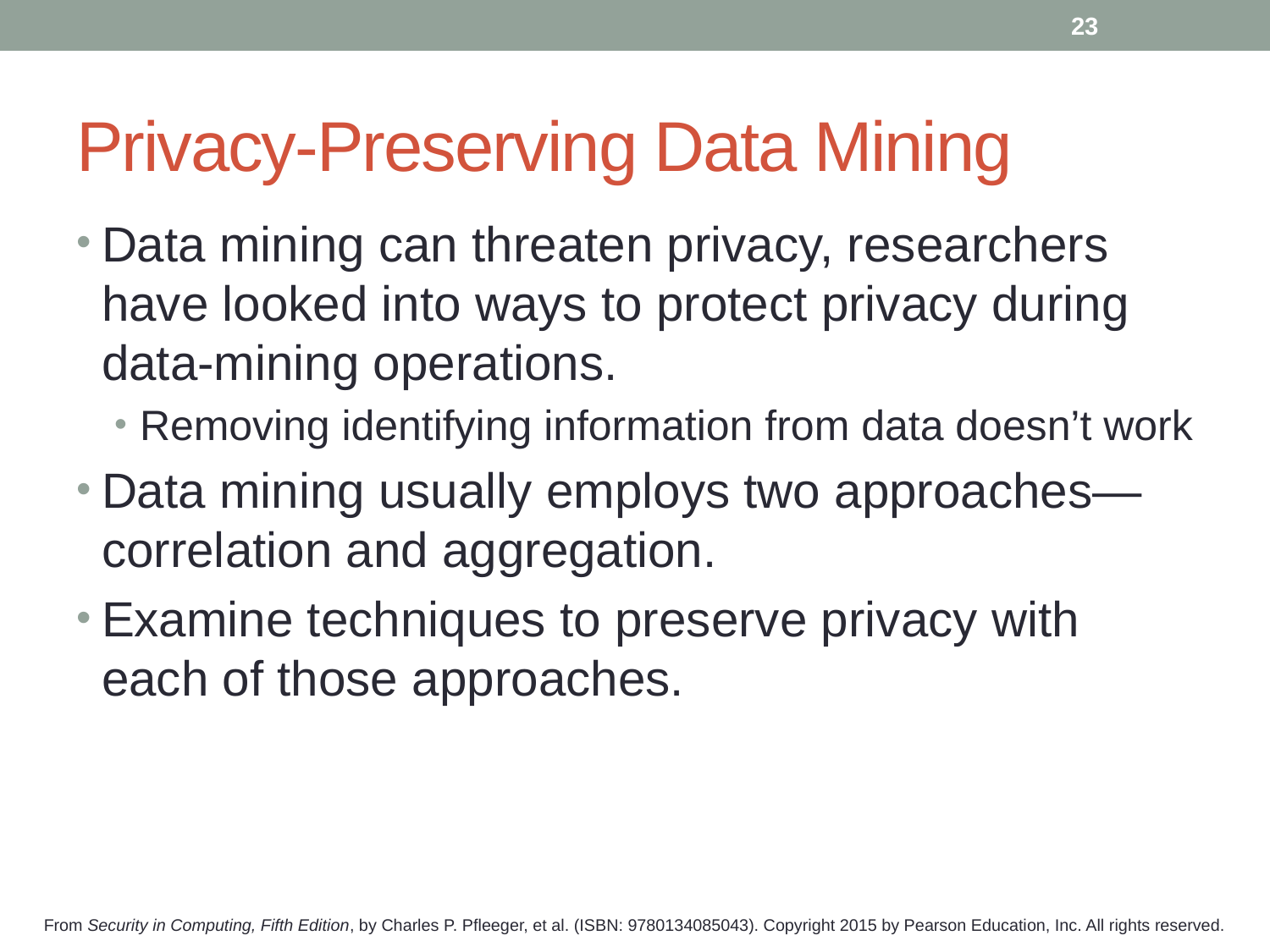

23
# Privacy-Preserving Data Mining
Data mining can threaten privacy, researchers have looked into ways to protect privacy during data-mining operations.
Removing identifying information from data doesn’t work
Data mining usually employs two approaches—correlation and aggregation.
Examine techniques to preserve privacy with each of those approaches.